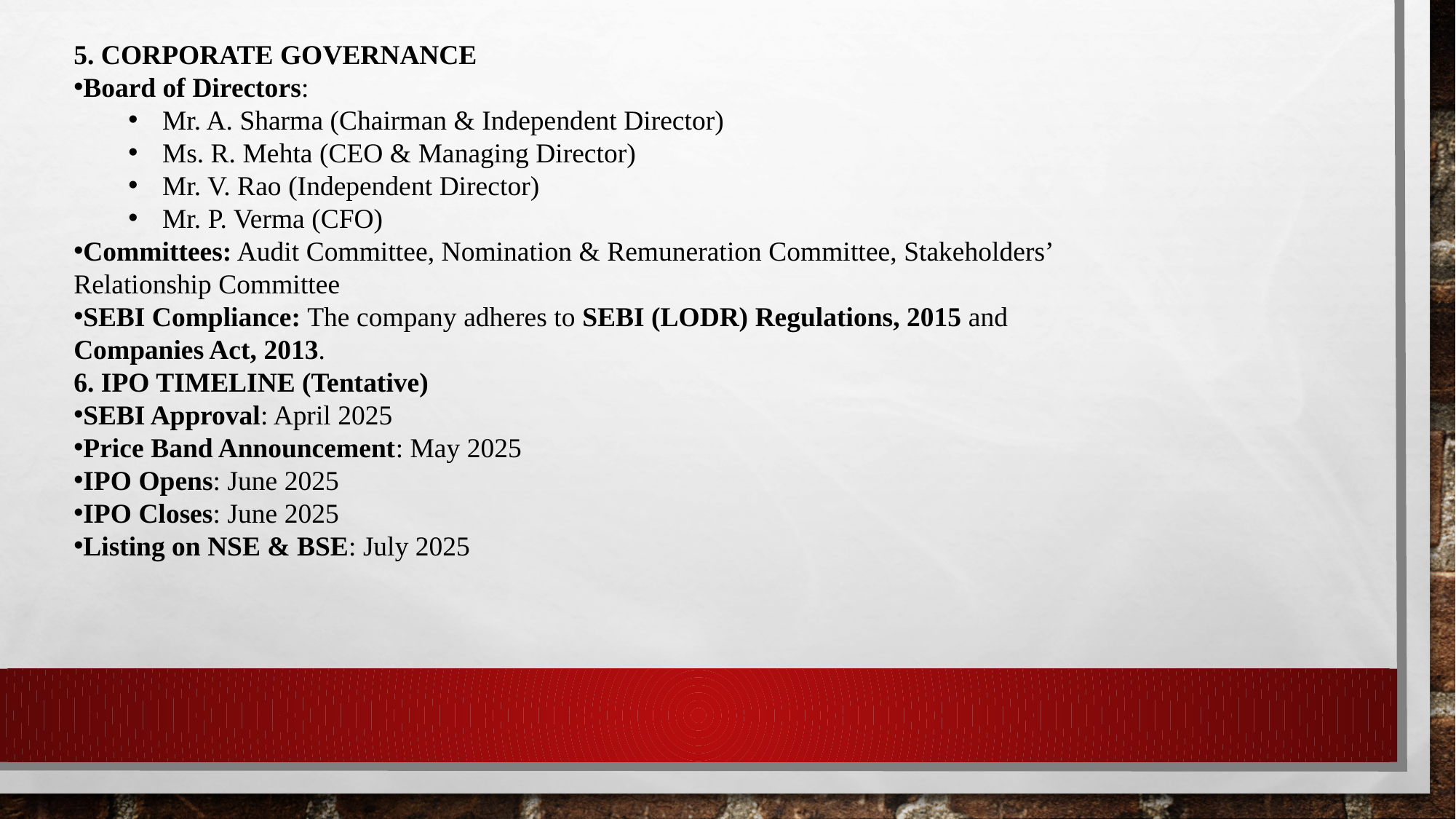

5. CORPORATE GOVERNANCE
Board of Directors:
Mr. A. Sharma (Chairman & Independent Director)
Ms. R. Mehta (CEO & Managing Director)
Mr. V. Rao (Independent Director)
Mr. P. Verma (CFO)
Committees: Audit Committee, Nomination & Remuneration Committee, Stakeholders’ Relationship Committee
SEBI Compliance: The company adheres to SEBI (LODR) Regulations, 2015 and Companies Act, 2013.
6. IPO TIMELINE (Tentative)
SEBI Approval: April 2025
Price Band Announcement: May 2025
IPO Opens: June 2025
IPO Closes: June 2025
Listing on NSE & BSE: July 2025